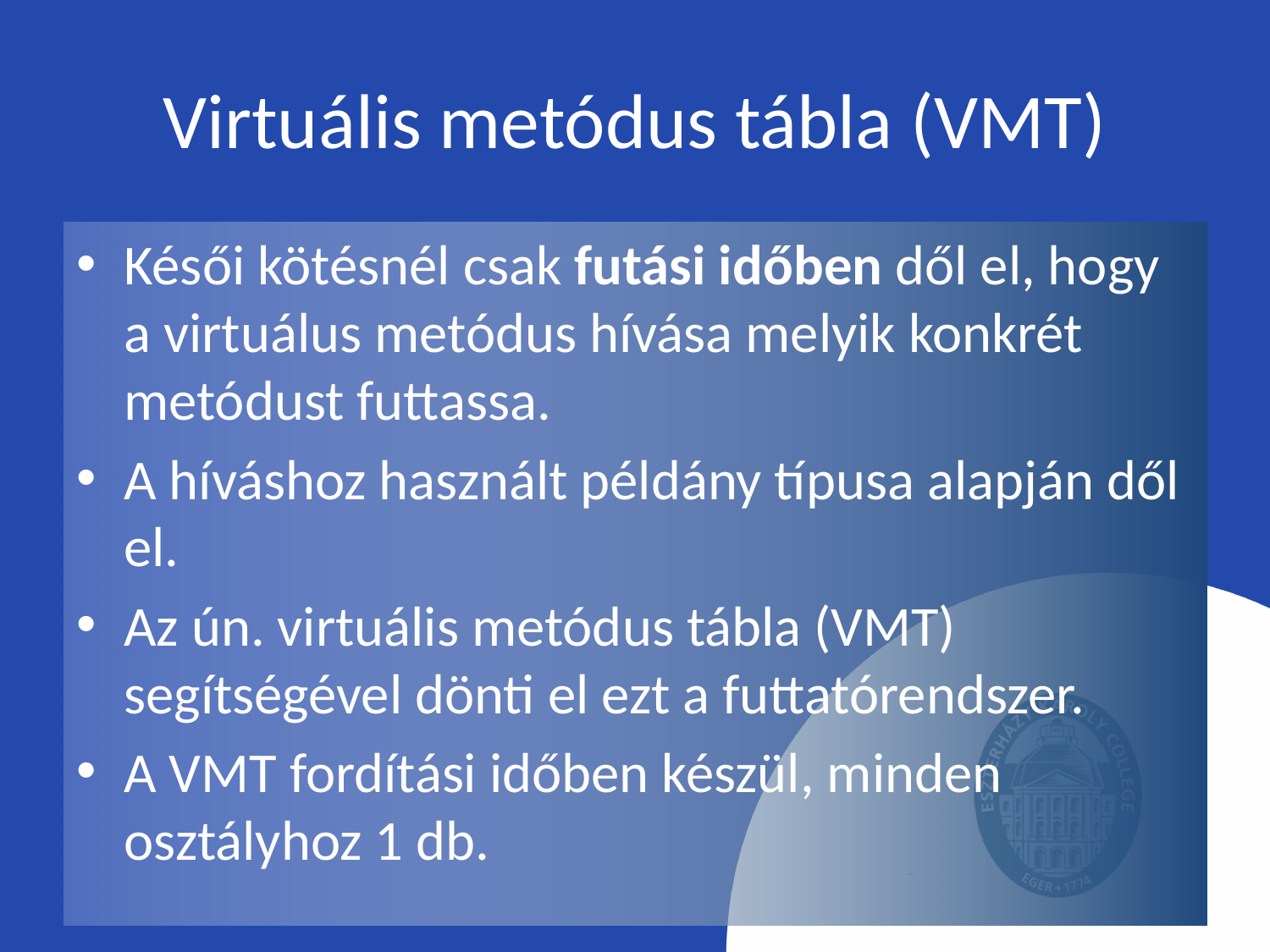

# Virtuális metódus tábla (VMT)
Késői kötésnél csak futási időben dől el, hogy a virtuálus metódus hívása melyik konkrét metódust futtassa.
A híváshoz használt példány típusa alapján dől el.
Az ún. virtuális metódus tábla (VMT) segítségével dönti el ezt a futtatórendszer.
A VMT fordítási időben készül, minden osztályhoz 1 db.